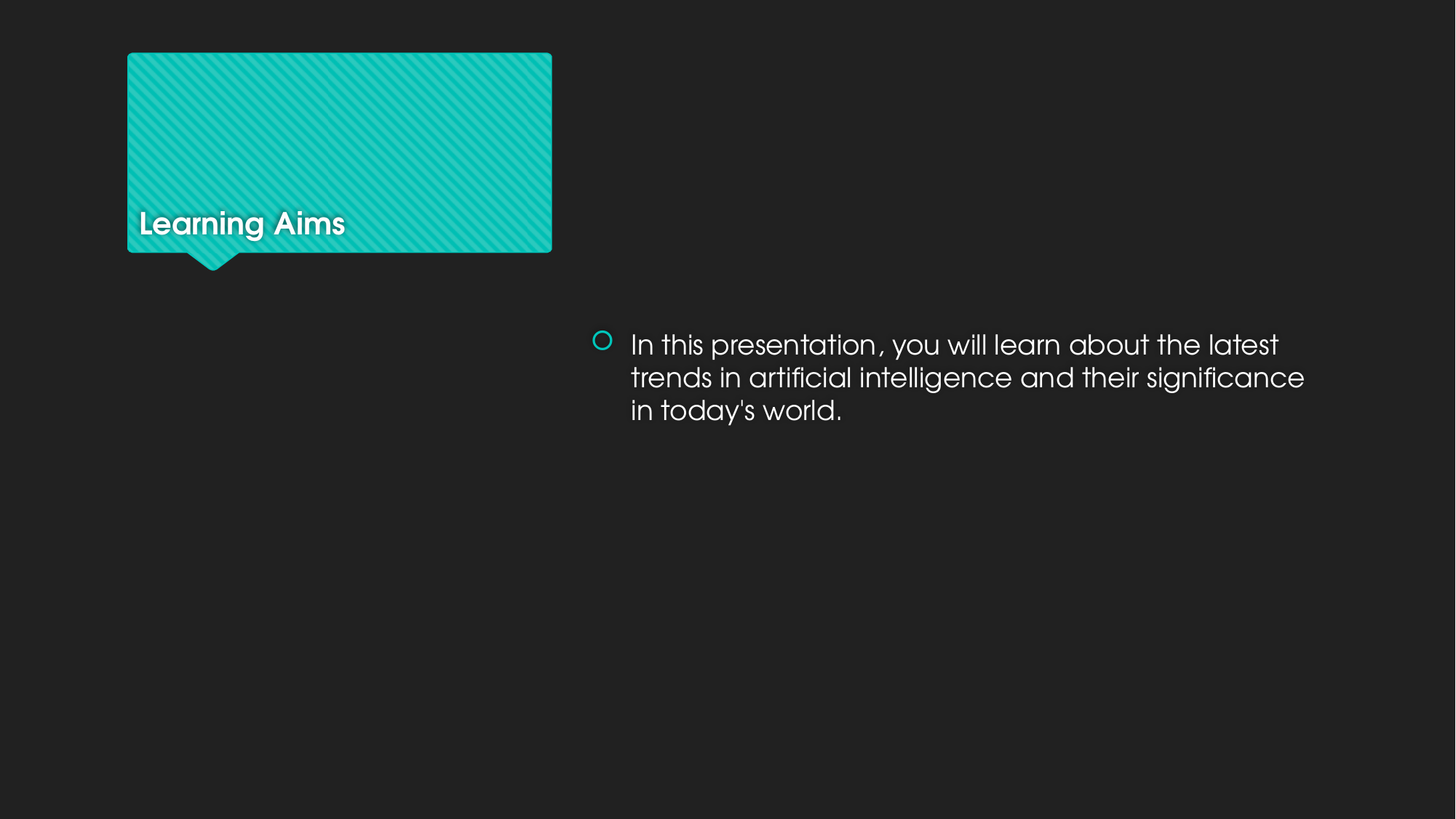

# Learning Aims
In this presentation, you will learn about the latest trends in artificial intelligence and their significance in today's world.